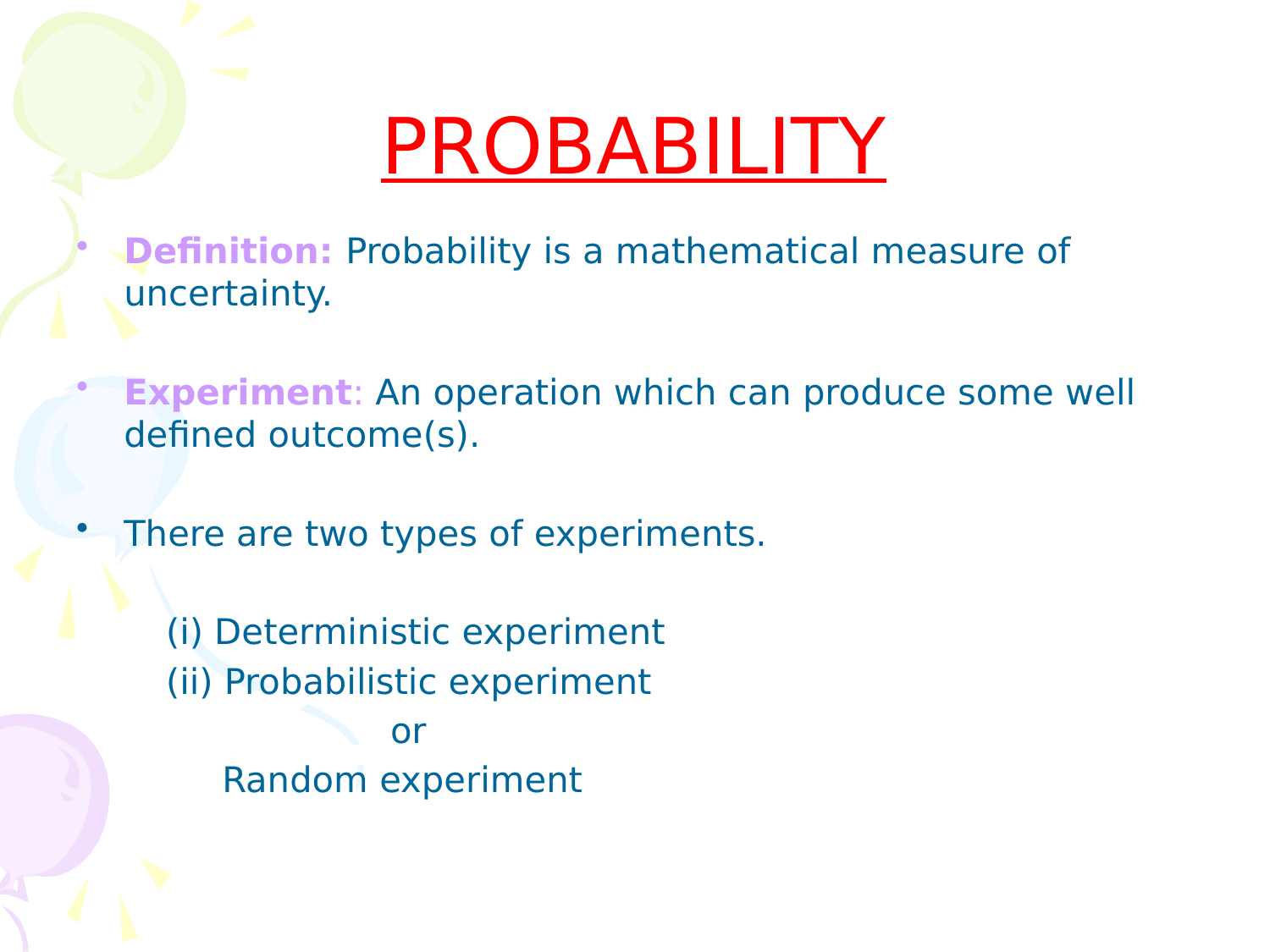

# PROBABILITY
Definition: Probability is a mathematical measure of uncertainty.

Experiment: An operation which can produce some well defined outcome(s).

There are two types of experiments.

        (i) Deterministic experiment
        (ii) Probabilistic experiment
                            or
             Random experiment